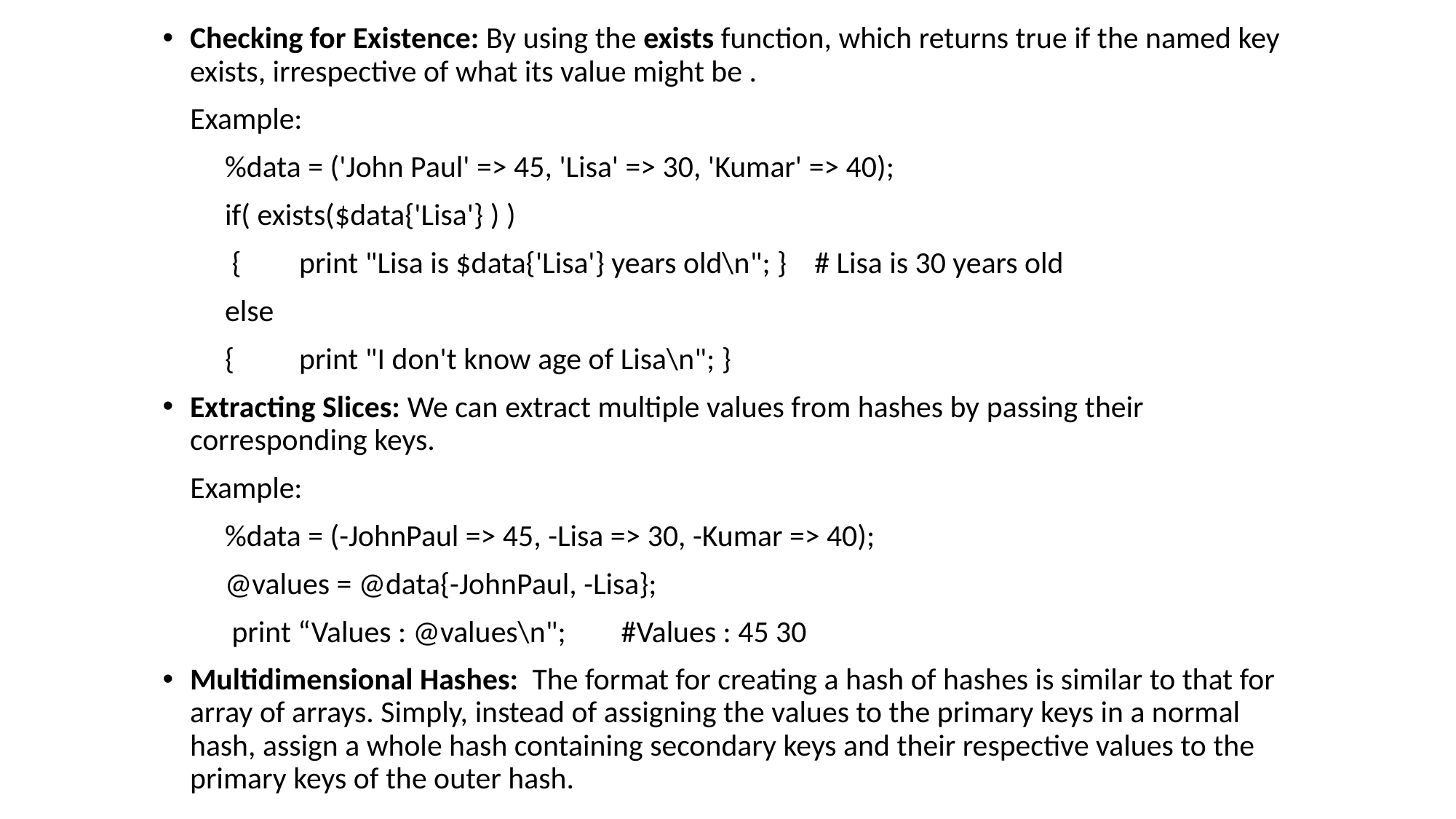

Checking for Existence: By using the exists function, which returns true if the named key exists, irrespective of what its value might be .
    Example:
         %data = ('John Paul' => 45, 'Lisa' => 30, 'Kumar' => 40);
         if( exists($data{'Lisa'} ) )
          {	print "Lisa is $data{'Lisa'} years old\n"; }    # Lisa is 30 years old
         else
         { 	print "I don't know age of Lisa\n"; }
Extracting Slices: We can extract multiple values from hashes by passing their corresponding keys.
    Example:
         %data = (-JohnPaul => 45, -Lisa => 30, -Kumar => 40);
         @values = @data{-JohnPaul, -Lisa};
          print “Values : @values\n";        #Values : 45 30
Multidimensional Hashes:  The format for creating a hash of hashes is similar to that for array of arrays. Simply, instead of assigning the values to the primary keys in a normal hash, assign a whole hash containing secondary keys and their respective values to the primary keys of the outer hash.